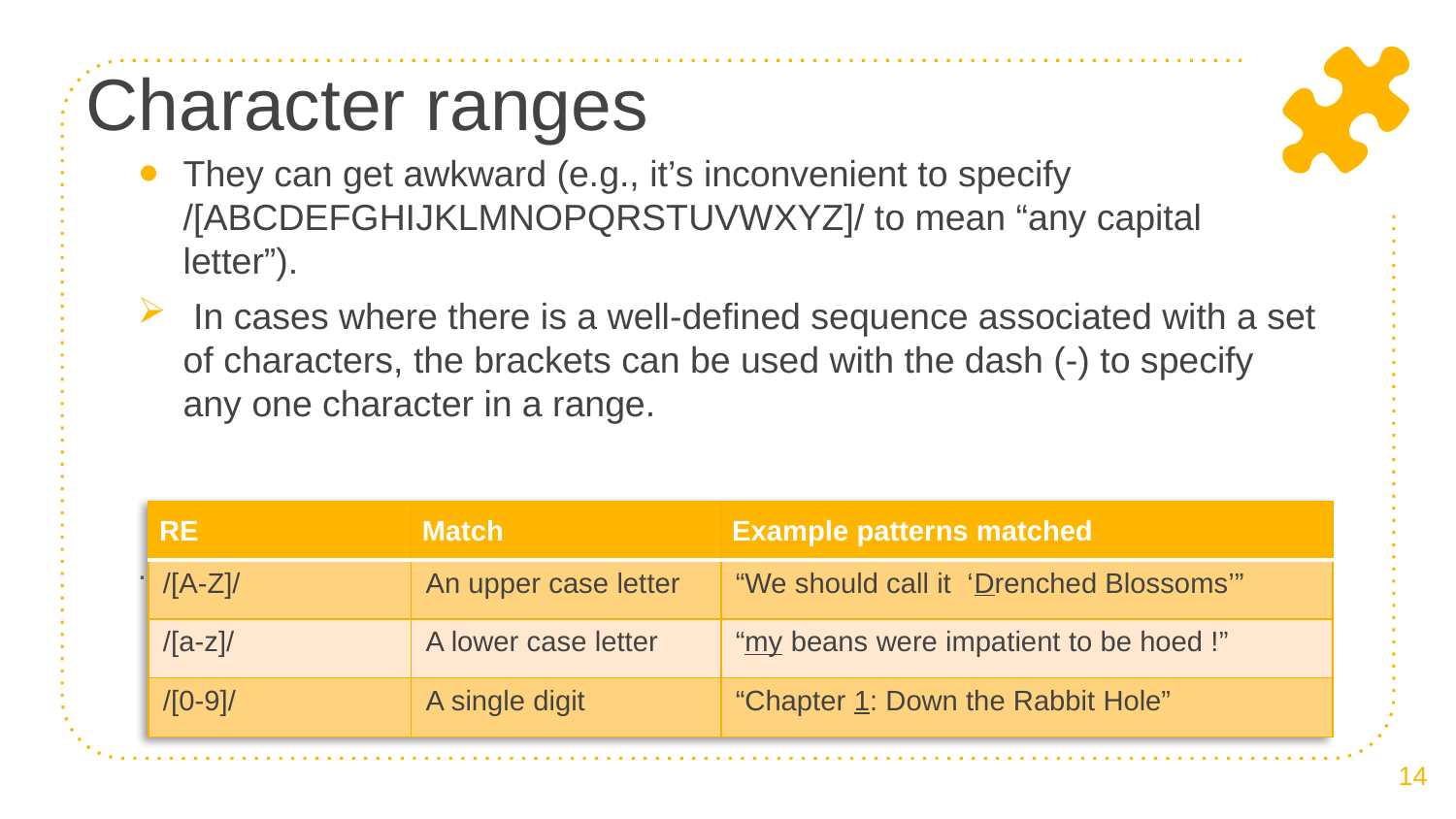

# Character ranges

They can get awkward (e.g., it’s inconvenient to specify /[ABCDEFGHIJKLMNOPQRSTUVWXYZ]/ to mean “any capital letter”).
 In cases where there is a well-defined sequence associated with a set of characters, the brackets can be used with the dash (-) to specify any one character in a range.

.
| RE | Match | Example patterns matched |
| --- | --- | --- |
| /[A-Z]/ | An upper case letter | “We should call it ‘Drenched Blossoms’” |
| /[a-z]/ | A lower case letter | “my beans were impatient to be hoed !” |
| /[0-9]/ | A single digit | “Chapter 1: Down the Rabbit Hole” |
14